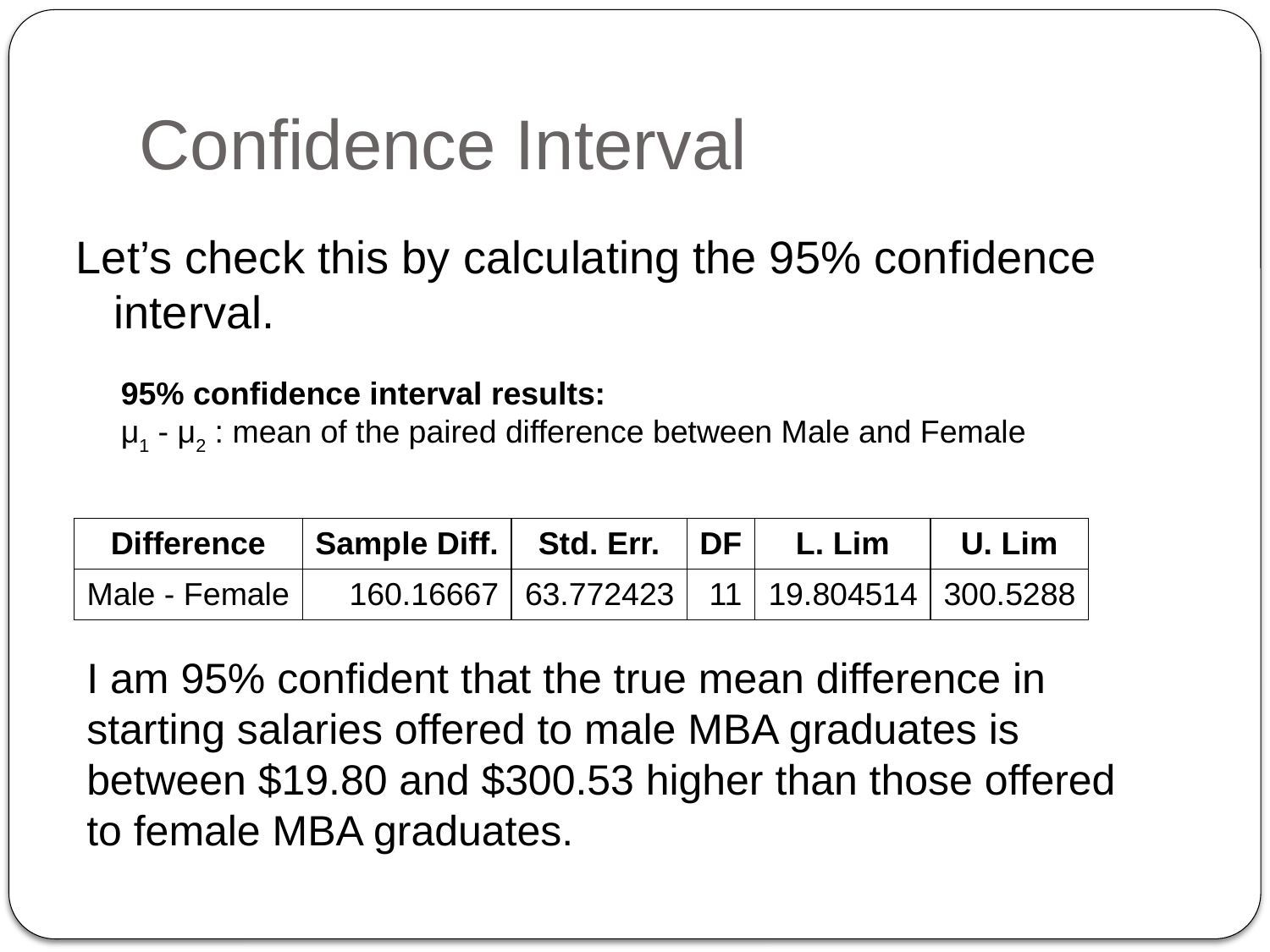

# Confidence Interval
Let’s check this by calculating the 95% confidence interval.

95% confidence interval results:
μ1 - μ2 : mean of the paired difference between Male and Female
| Difference | Sample Diff. | Std. Err. | DF | L. Lim | U. Lim |
| --- | --- | --- | --- | --- | --- |
| Male - Female | 160.16667 | 63.772423 | 11 | 19.804514 | 300.5288 |

I am 95% confident that the true mean difference in starting salaries offered to male MBA graduates is between $19.80 and $300.53 higher than those offered to female MBA graduates.